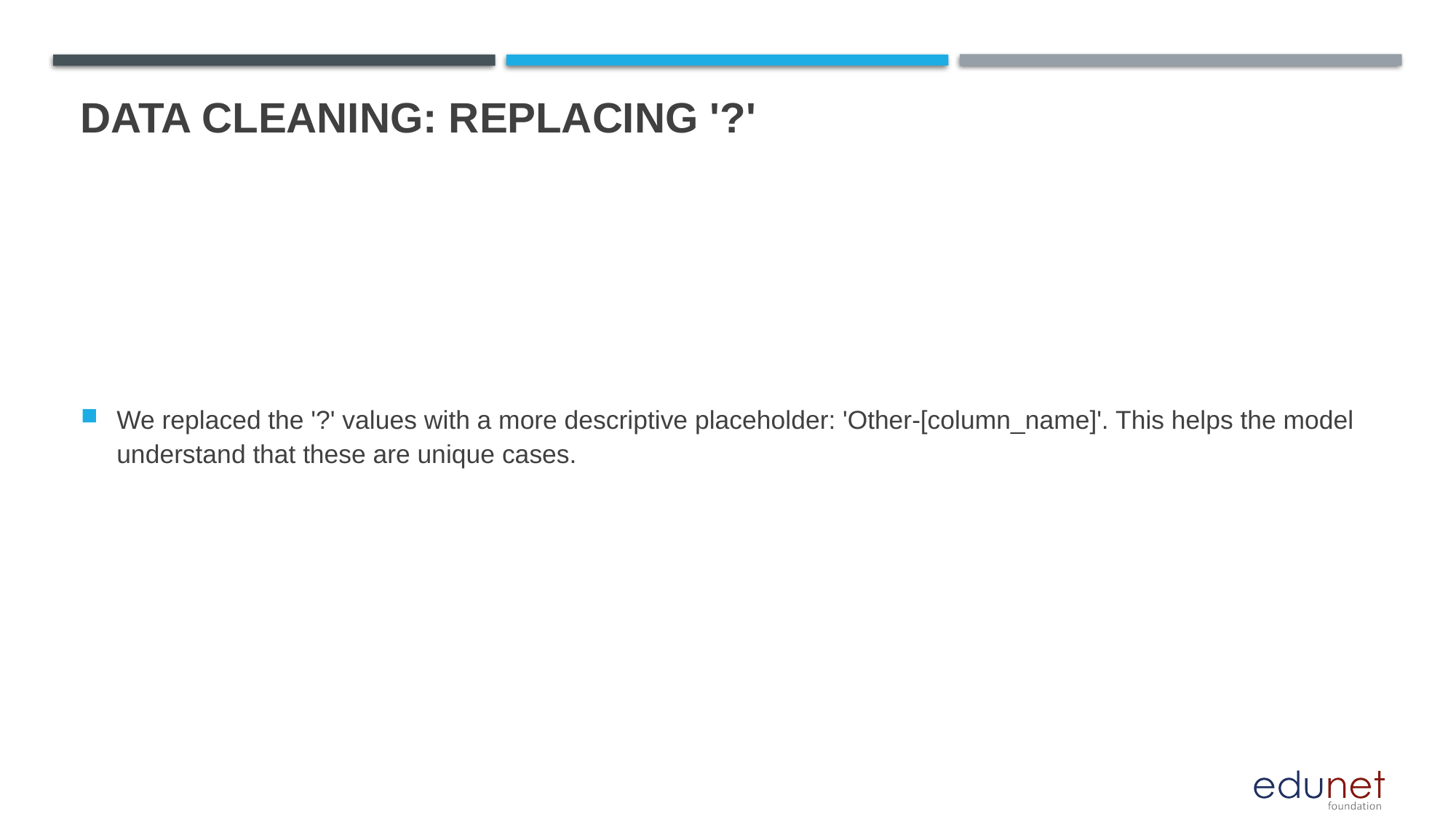

# Data Cleaning: Replacing '?'
We replaced the '?' values with a more descriptive placeholder: 'Other-[column_name]'. This helps the model understand that these are unique cases.